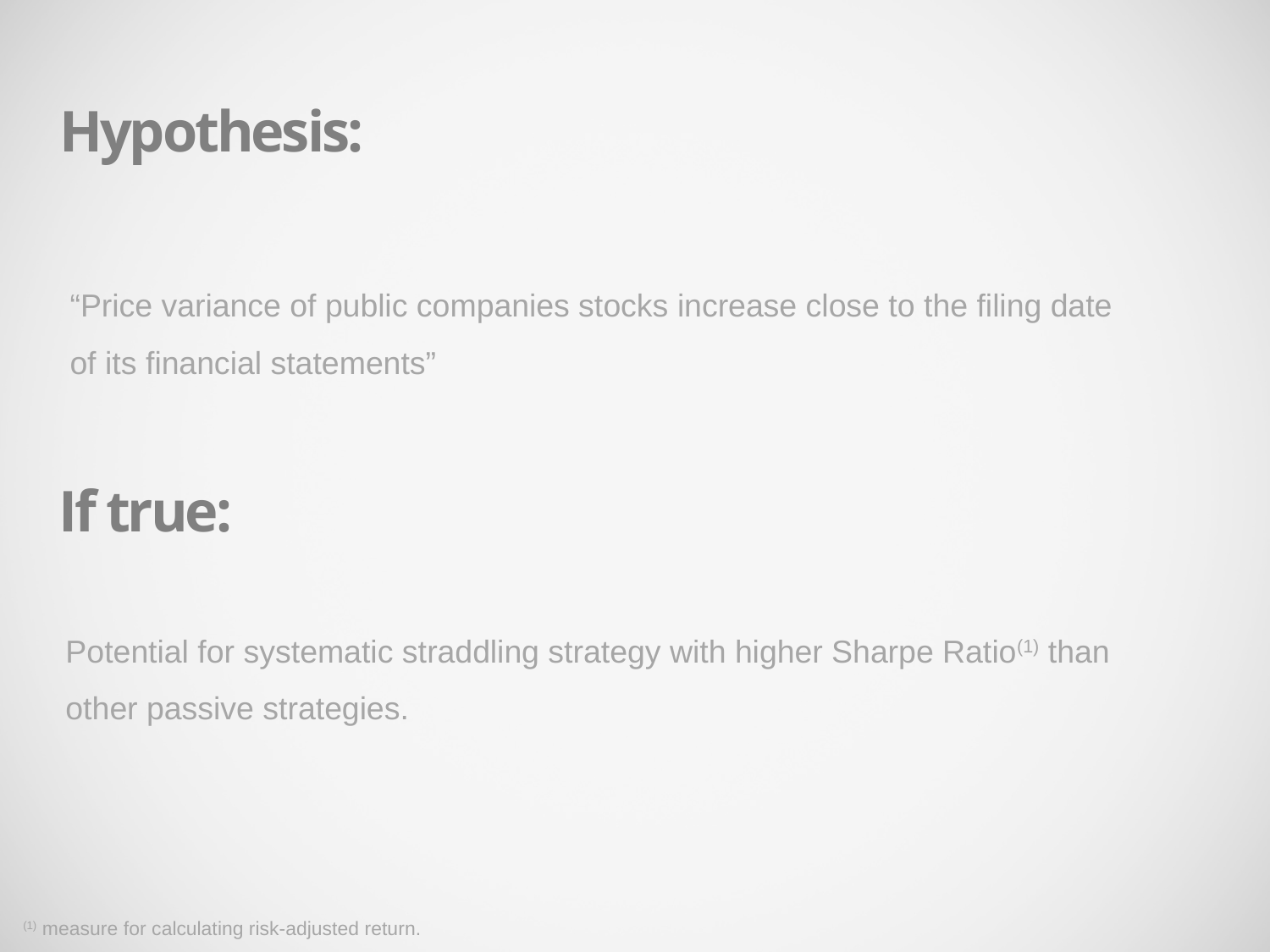

Hypothesis:
“Price variance of public companies stocks increase close to the filing date of its financial statements”
If true:
Potential for systematic straddling strategy with higher Sharpe Ratio(1) than other passive strategies.
(1) measure for calculating risk-adjusted return.